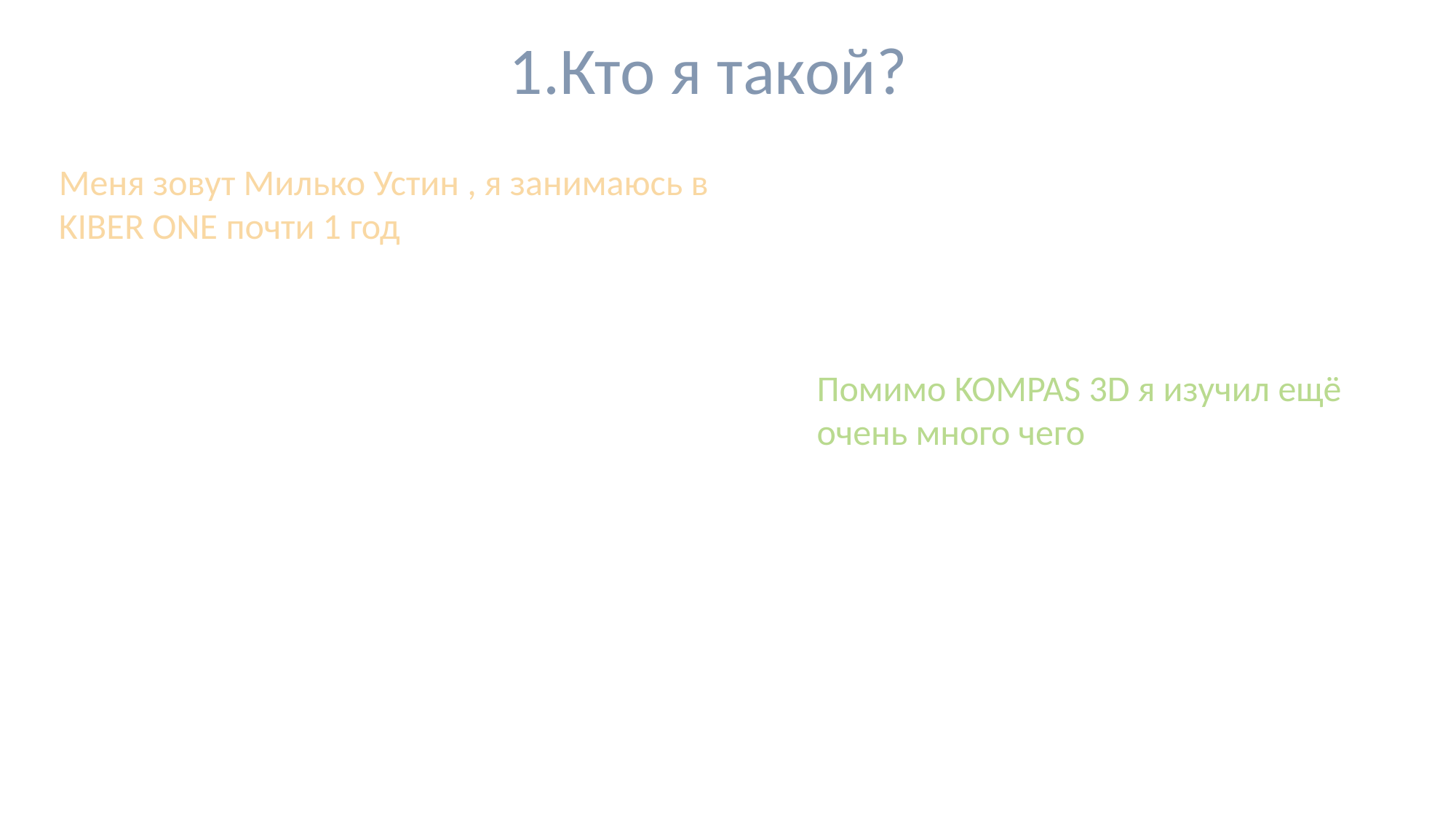

1.Кто я такой?
Меня зовут Милько Устин , я занимаюсь в KIBER ONE почти 1 год
Помимо KOMPAS 3D я изучил ещё очень много чего